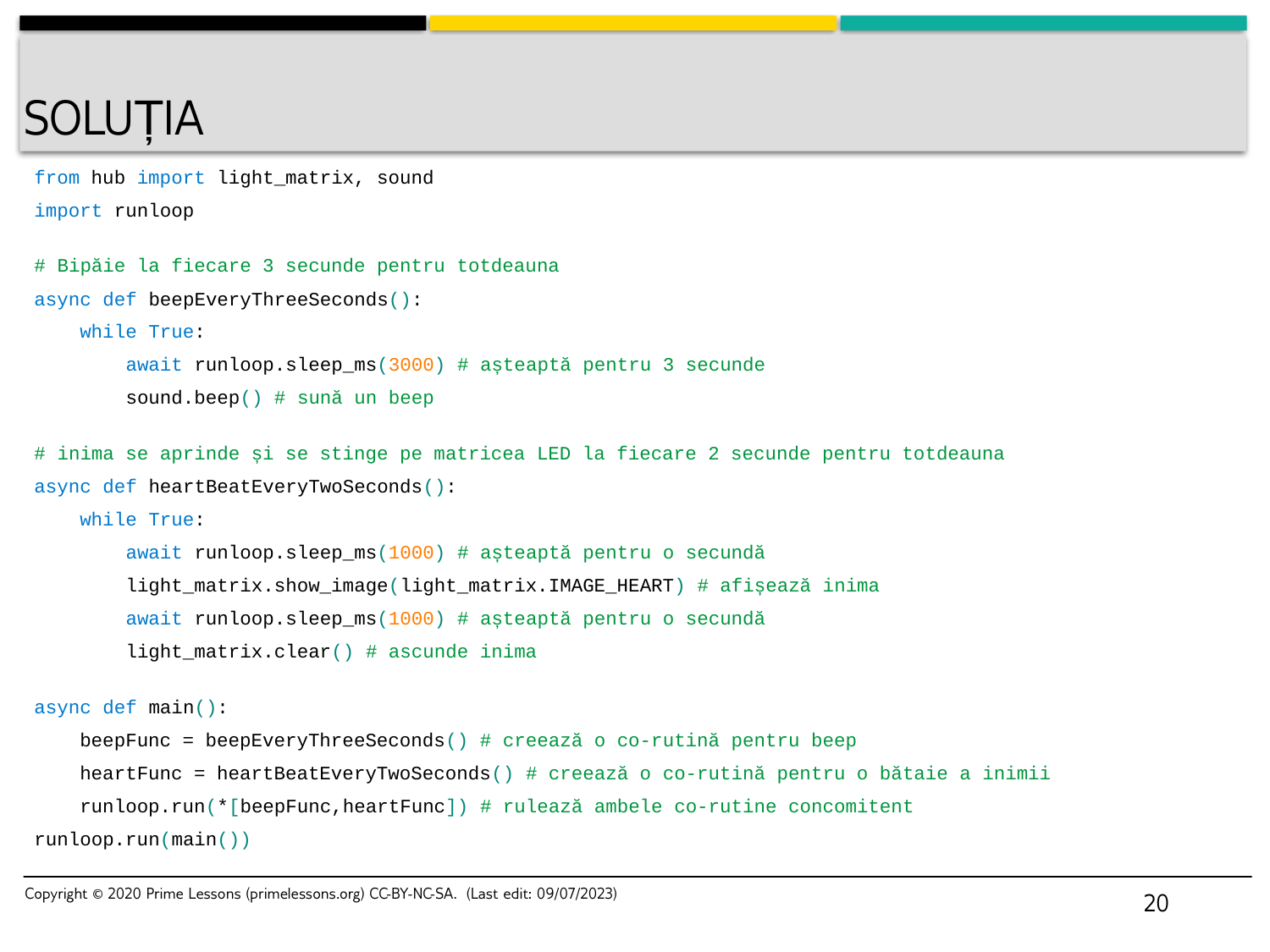

# Soluția
from hub import light_matrix, sound
import runloop
# Bipăie la fiecare 3 secunde pentru totdeauna
async def beepEveryThreeSeconds():
    while True:
        await runloop.sleep_ms(3000) # așteaptă pentru 3 secunde
        sound.beep() # sună un beep
# inima se aprinde și se stinge pe matricea LED la fiecare 2 secunde pentru totdeauna
async def heartBeatEveryTwoSeconds():
    while True:
        await runloop.sleep_ms(1000) # așteaptă pentru o secundă
        light_matrix.show_image(light_matrix.IMAGE_HEART) # afișează inima
        await runloop.sleep_ms(1000) # așteaptă pentru o secundă
        light_matrix.clear() # ascunde inima
async def main():
    beepFunc = beepEveryThreeSeconds() # creează o co-rutină pentru beep
    heartFunc = heartBeatEveryTwoSeconds() # creează o co-rutină pentru o bătaie a inimii
    runloop.run(*[beepFunc,heartFunc]) # rulează ambele co-rutine concomitent
runloop.run(main())
20
Copyright © 2020 Prime Lessons (primelessons.org) CC-BY-NC-SA.  (Last edit: 09/07/2023)